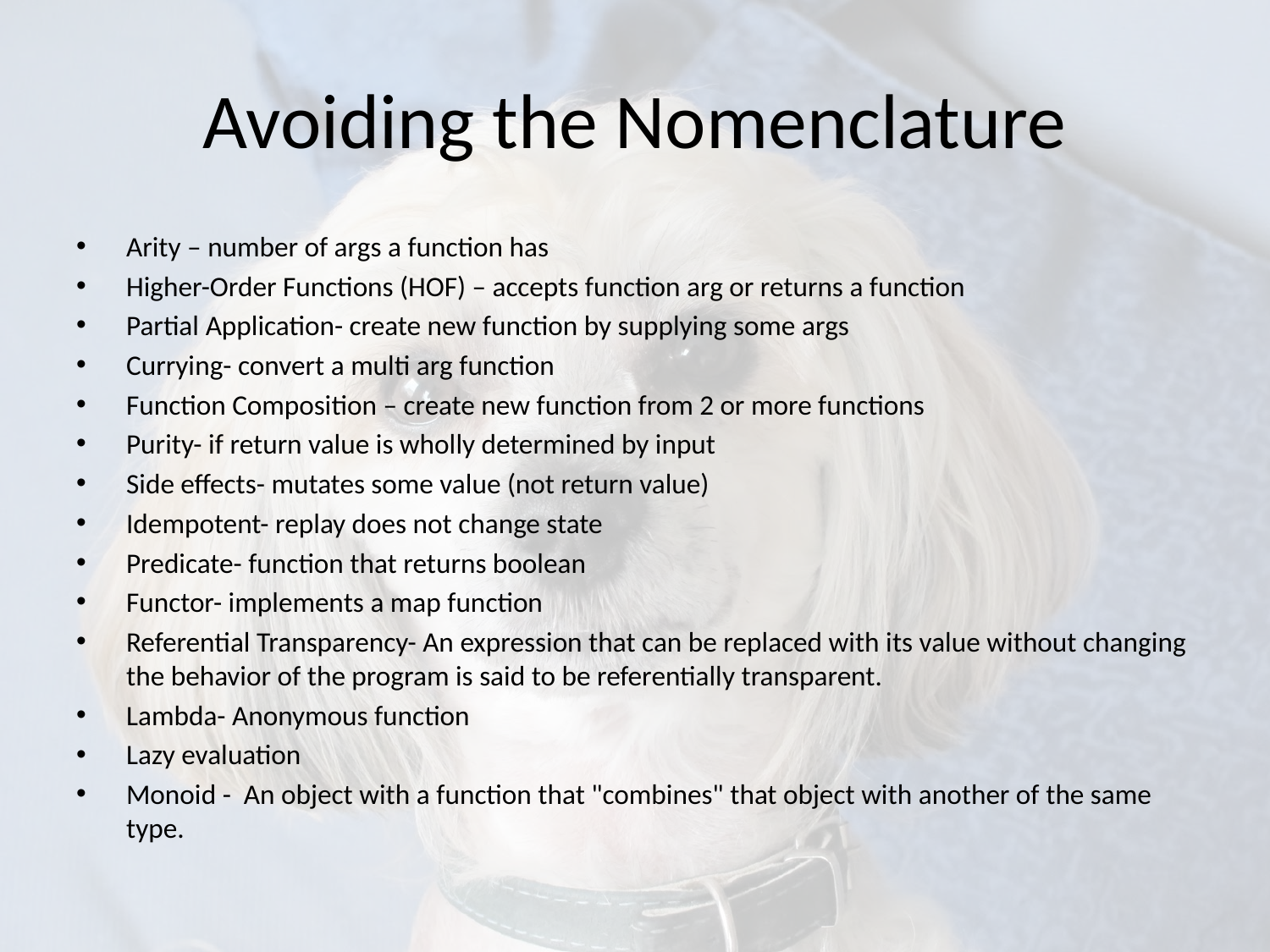

# Avoiding the Nomenclature
Arity – number of args a function has
Higher-Order Functions (HOF) – accepts function arg or returns a function
Partial Application- create new function by supplying some args
Currying- convert a multi arg function
Function Composition – create new function from 2 or more functions
Purity- if return value is wholly determined by input
Side effects- mutates some value (not return value)
Idempotent- replay does not change state
Predicate- function that returns boolean
Functor- implements a map function
Referential Transparency- An expression that can be replaced with its value without changing the behavior of the program is said to be referentially transparent.
Lambda- Anonymous function
Lazy evaluation
Monoid -  An object with a function that "combines" that object with another of the same type.